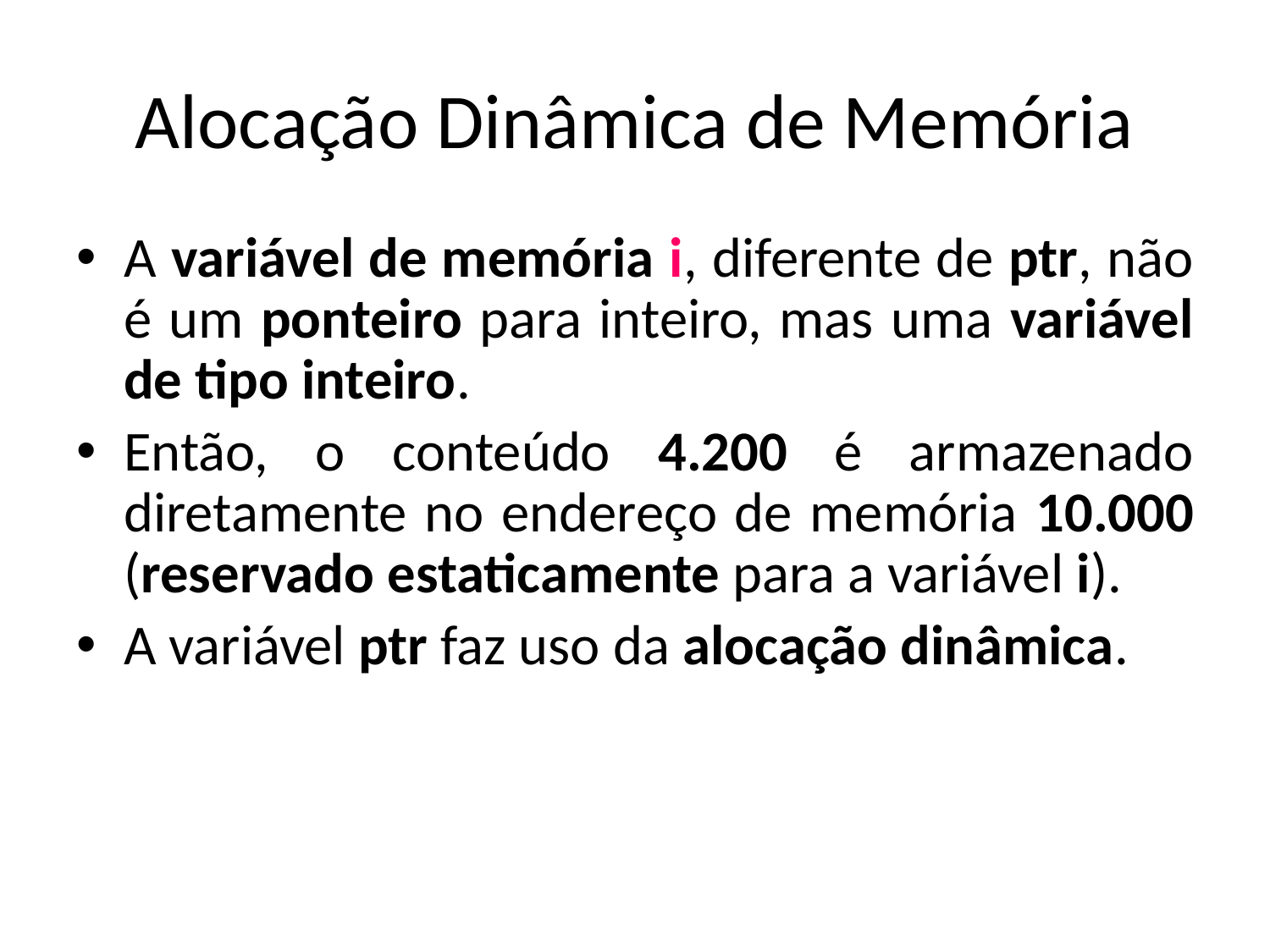

# Alocação Dinâmica de Memória
A variável de memória i, diferente de ptr, não é um ponteiro para inteiro, mas uma variável de tipo inteiro.
Então, o conteúdo 4.200 é armazenado diretamente no endereço de memória 10.000 (reservado estaticamente para a variável i).
A variável ptr faz uso da alocação dinâmica.